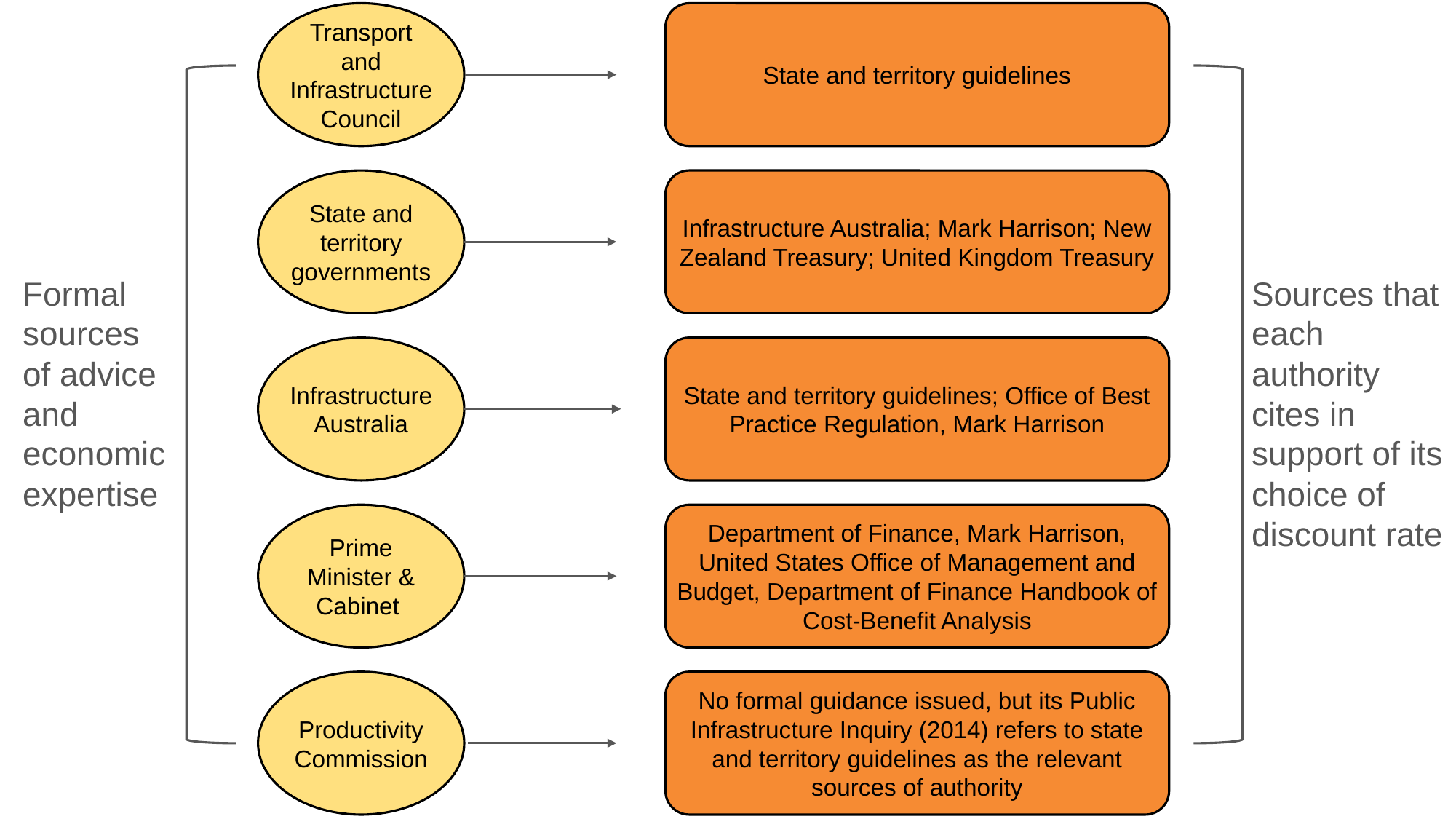

Transport and Infrastructure Council
State and territory guidelines
State and territory governments
Infrastructure Australia; Mark Harrison; New Zealand Treasury; United Kingdom Treasury
Infrastructure Australia
State and territory guidelines; Office of Best Practice Regulation, Mark Harrison
Prime Minister & Cabinet
Department of Finance, Mark Harrison, United States Office of Management and Budget, Department of Finance Handbook of Cost-Benefit Analysis
Productivity Commission
No formal guidance issued, but its Public Infrastructure Inquiry (2014) refers to state and territory guidelines as the relevant sources of authority

Formal sources of advice and economic expertise
Sources that each authority cites in support of its choice of discount rate